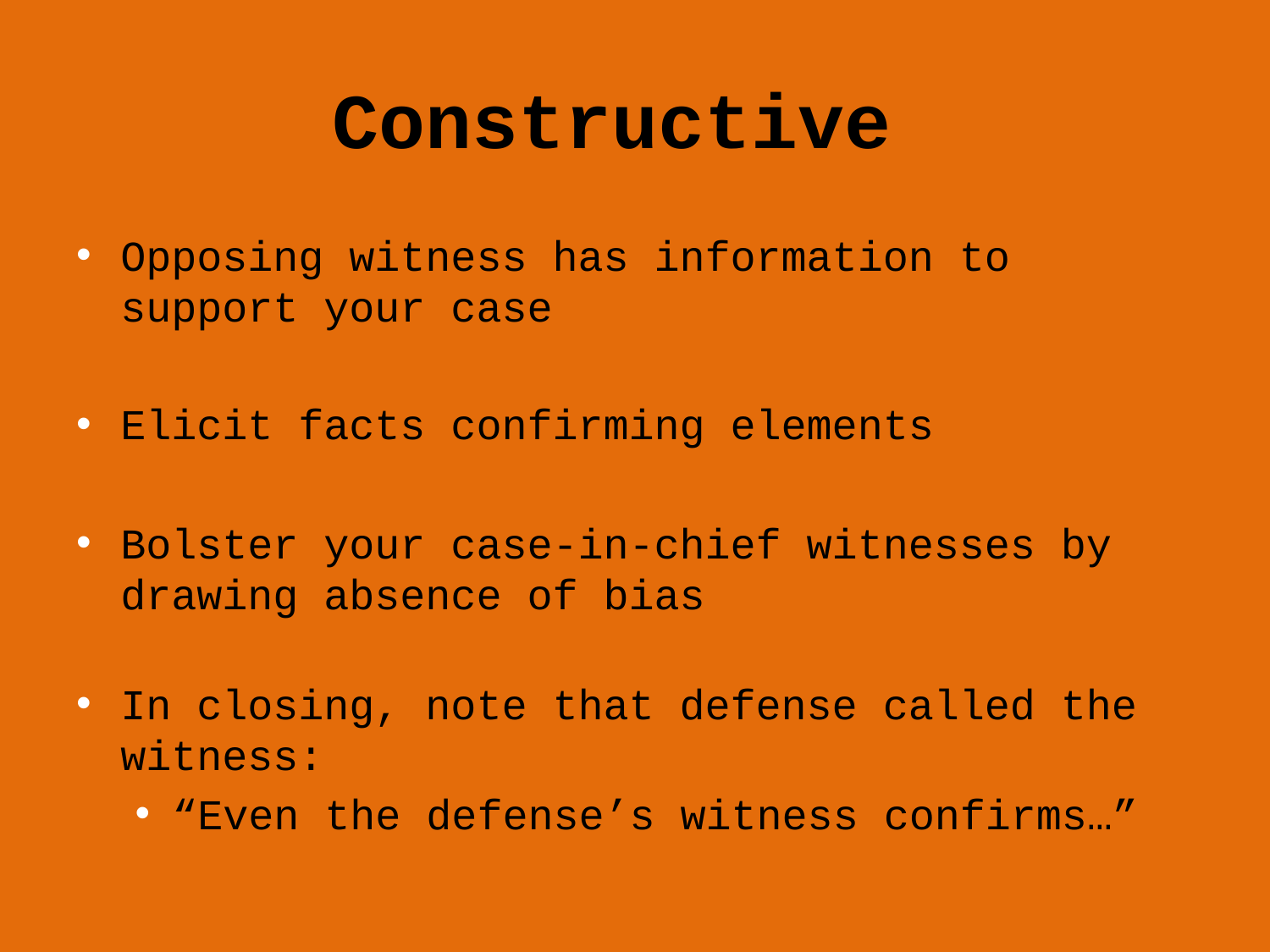

# Constructive
Opposing witness has information to support your case

Elicit facts confirming elements

Bolster your case-in-chief witnesses by drawing absence of bias

In closing, note that defense called the witness:
“Even the defense’s witness confirms…”